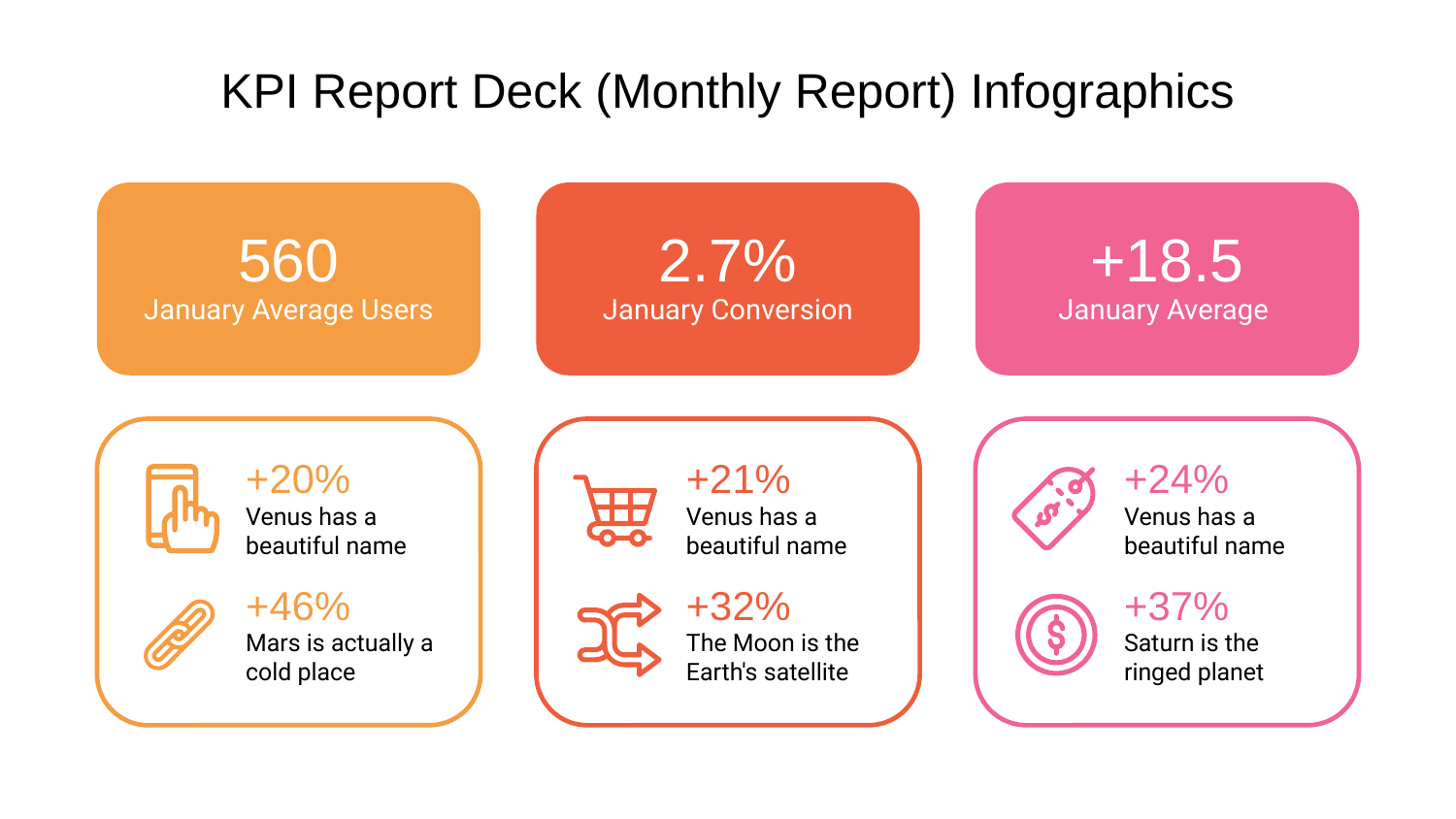

# KPI Report Deck (Monthly Report) Infographics

560
January Average Users
2.7%
January Conversion
+18.5
January Average

+20%
Venus has a beautiful name
+21%
Venus has a beautiful name
+24%
Venus has a beautiful name

+46%
Mars is actually a cold place
+32%
The Moon is the Earth's satellite
+37%
Saturn is the ringed planet